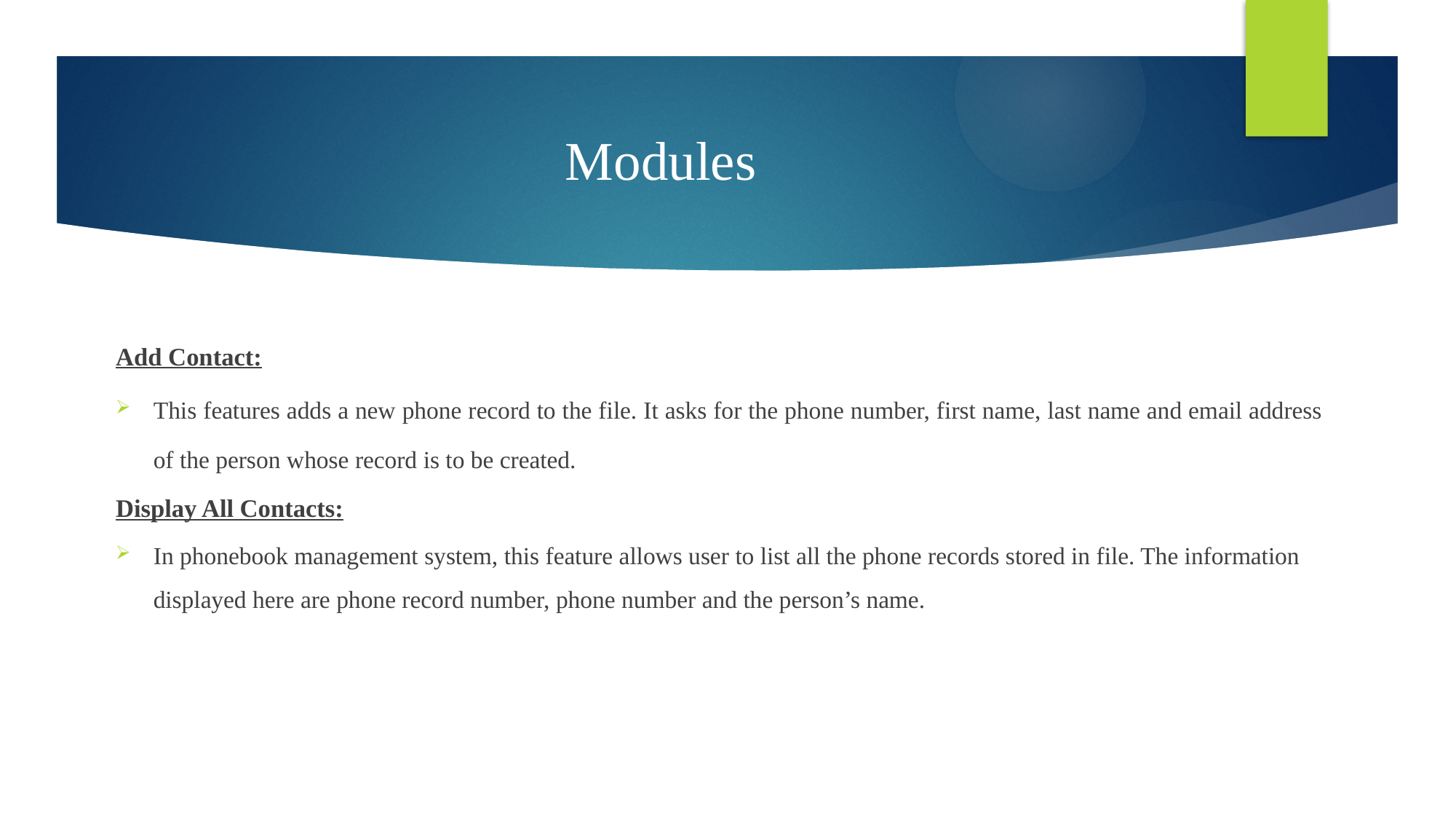

# Modules
Add Contact:
This features adds a new phone record to the file. It asks for the phone number, first name, last name and email address of the person whose record is to be created.
Display All Contacts:
	In phonebook management system, this feature allows user to list all the phone records stored in file. The information displayed here are phone record number, phone number and the person’s name.